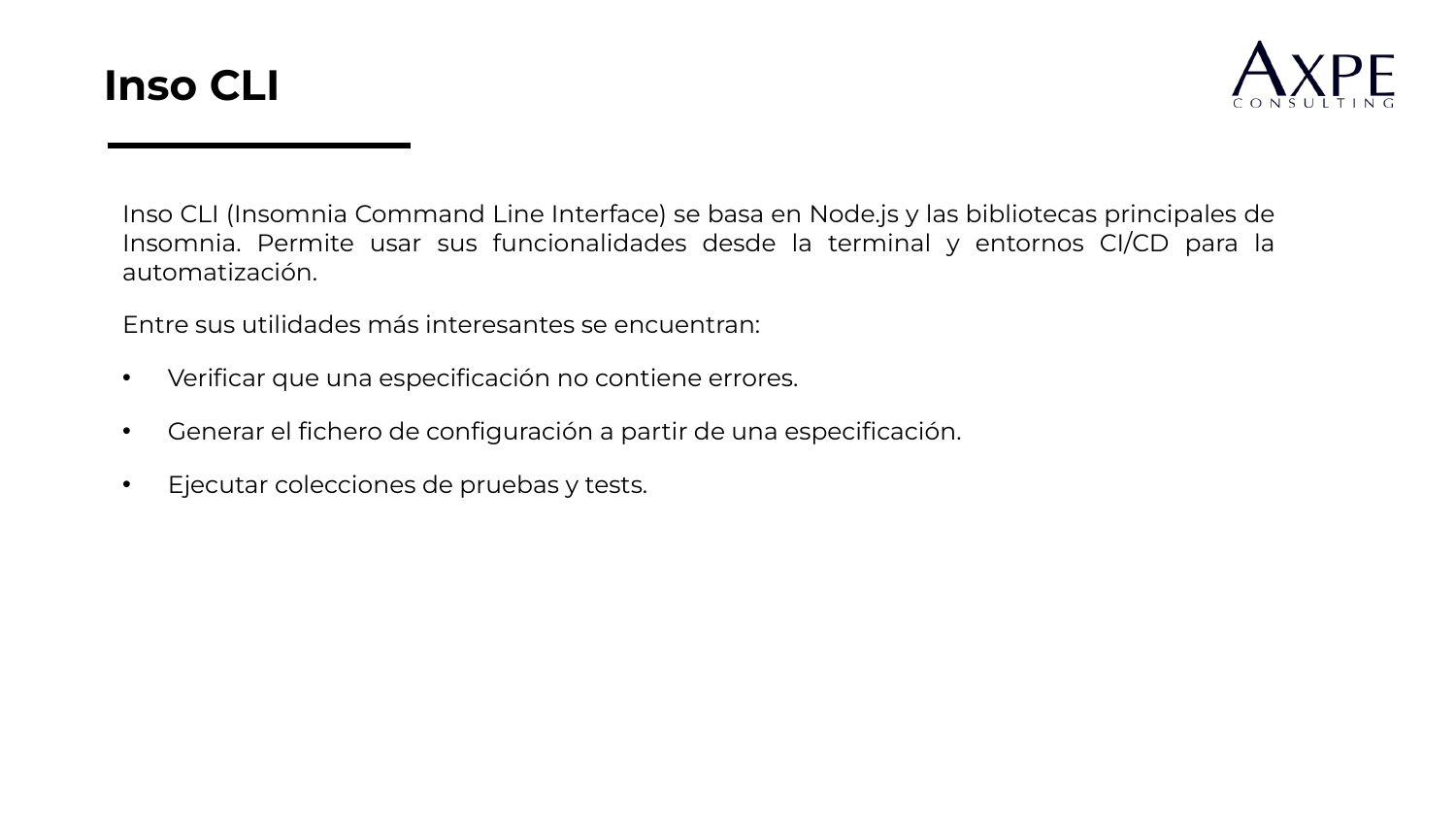

Inso CLI
Inso CLI (Insomnia Command Line Interface) se basa en Node.js y las bibliotecas principales de Insomnia. Permite usar sus funcionalidades desde la terminal y entornos CI/CD para la automatización.
Entre sus utilidades más interesantes se encuentran:
Verificar que una especificación no contiene errores.
Generar el fichero de configuración a partir de una especificación.
Ejecutar colecciones de pruebas y tests.